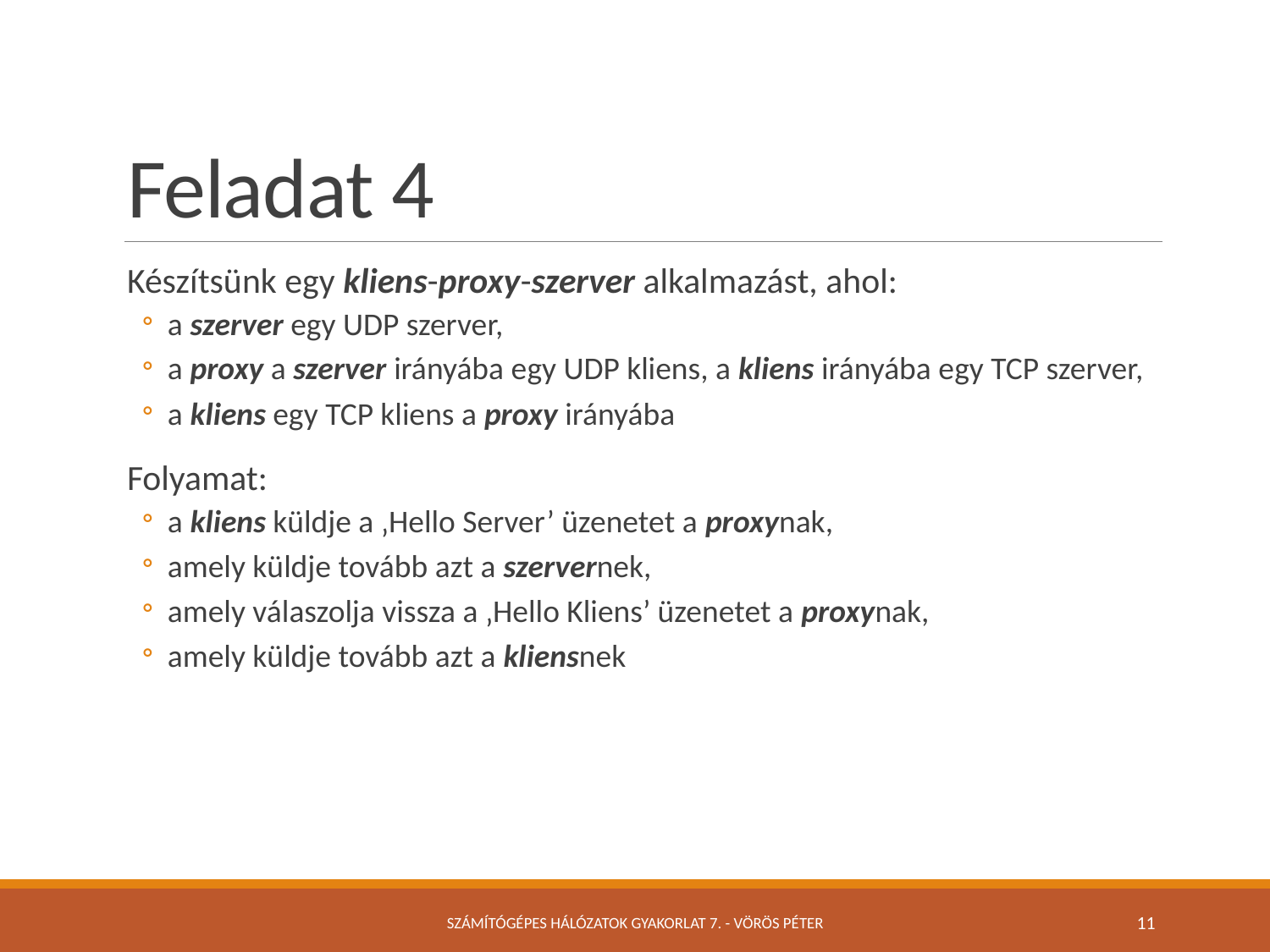

# Feladat 4
Készítsünk egy kliens-proxy-szerver alkalmazást, ahol:
a szerver egy UDP szerver,
a proxy a szerver irányába egy UDP kliens, a kliens irányába egy TCP szerver,
a kliens egy TCP kliens a proxy irányába
Folyamat:
a kliens küldje a ‚Hello Server’ üzenetet a proxynak,
amely küldje tovább azt a szervernek,
amely válaszolja vissza a ‚Hello Kliens’ üzenetet a proxynak,
amely küldje tovább azt a kliensnek
Számítógépes Hálózatok Gyakorlat 7. - Vörös Péter
11